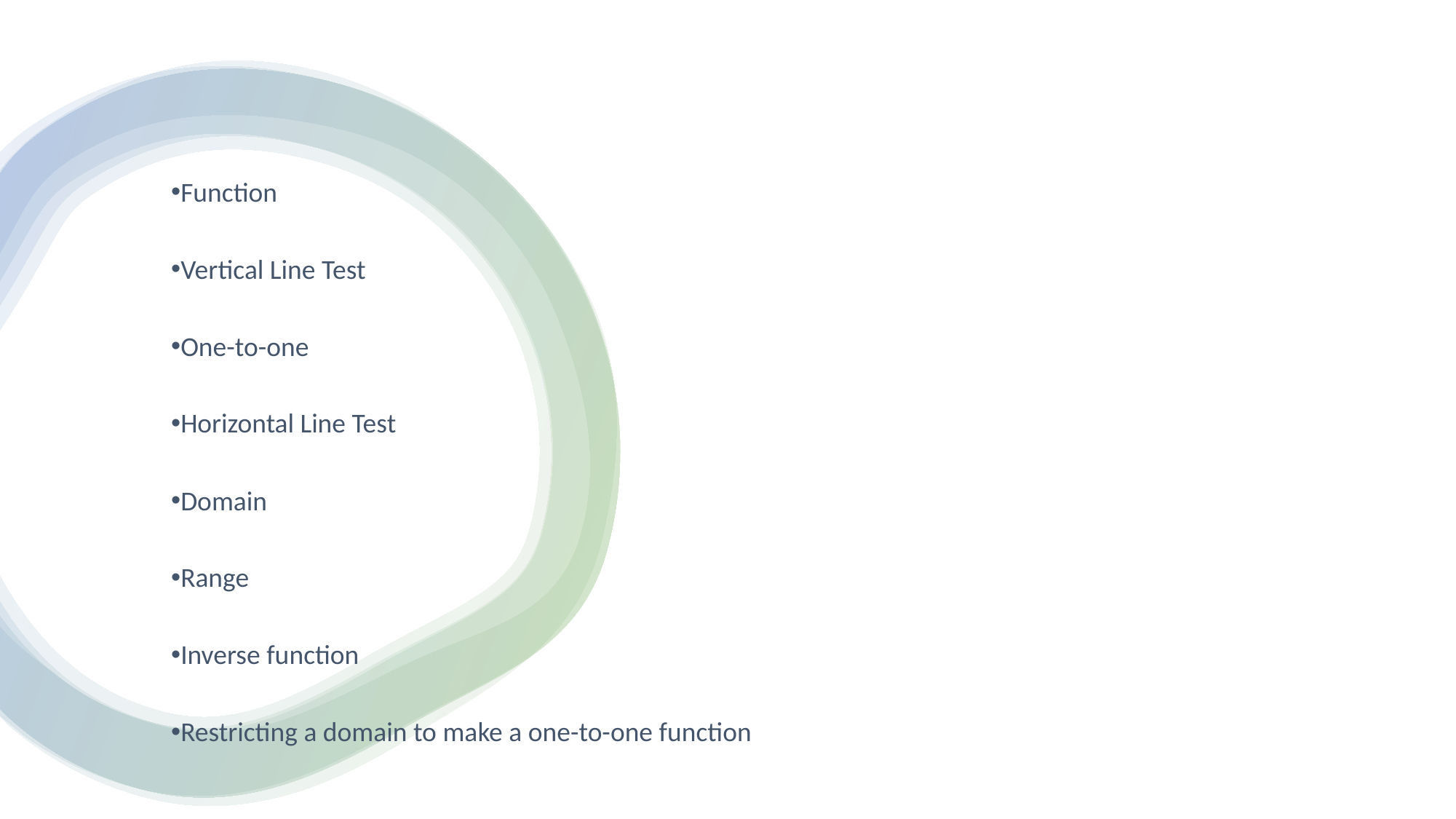

Function

Vertical Line Test

One-to-one

Horizontal Line Test

Domain

Range

Inverse function

Restricting a domain to make a one-to-one function

https://openstax.org/details/books/calculus-volume-1